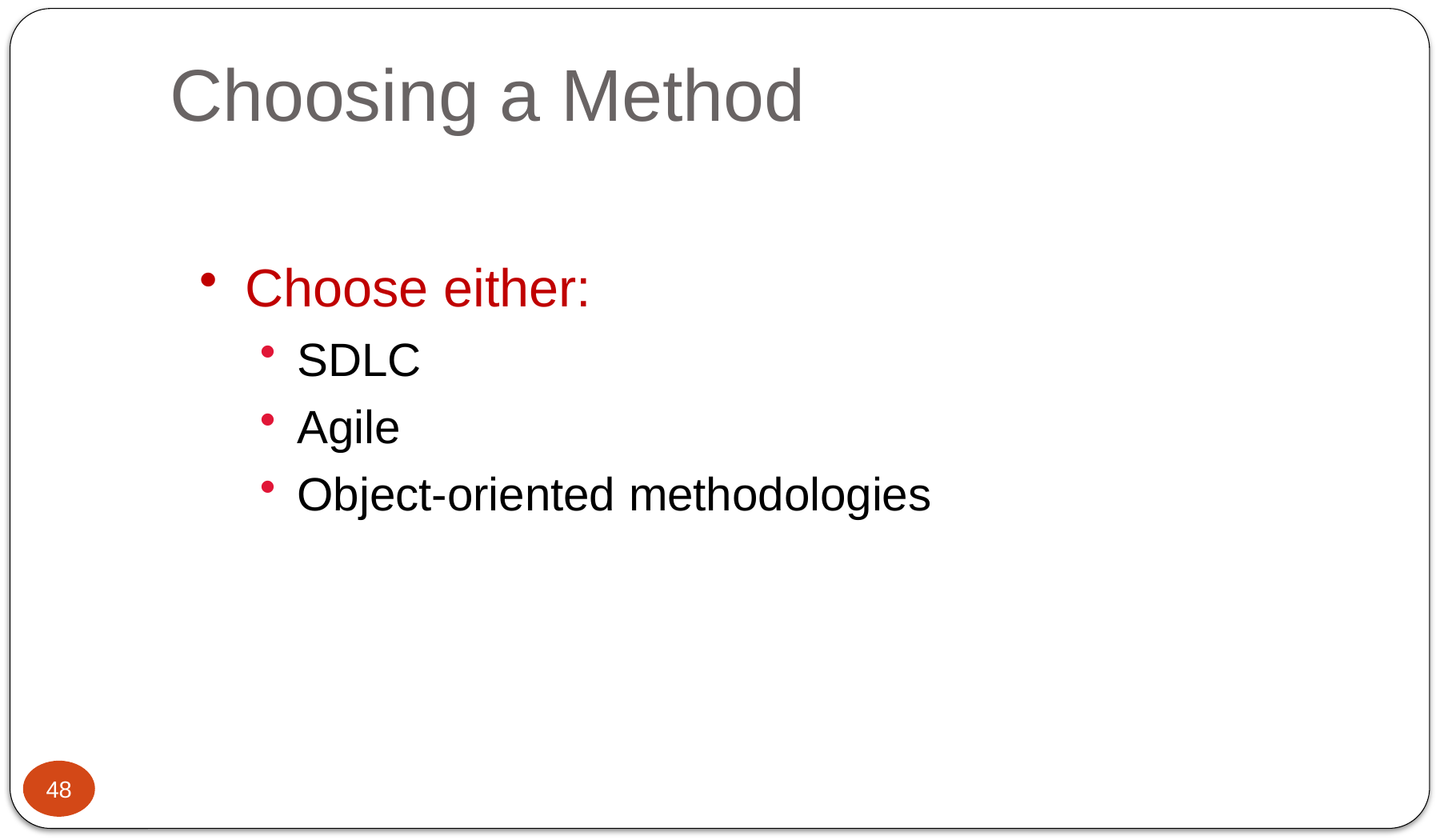

# Choosing a Method
Choose either:
SDLC
Agile
Object-oriented methodologies
48